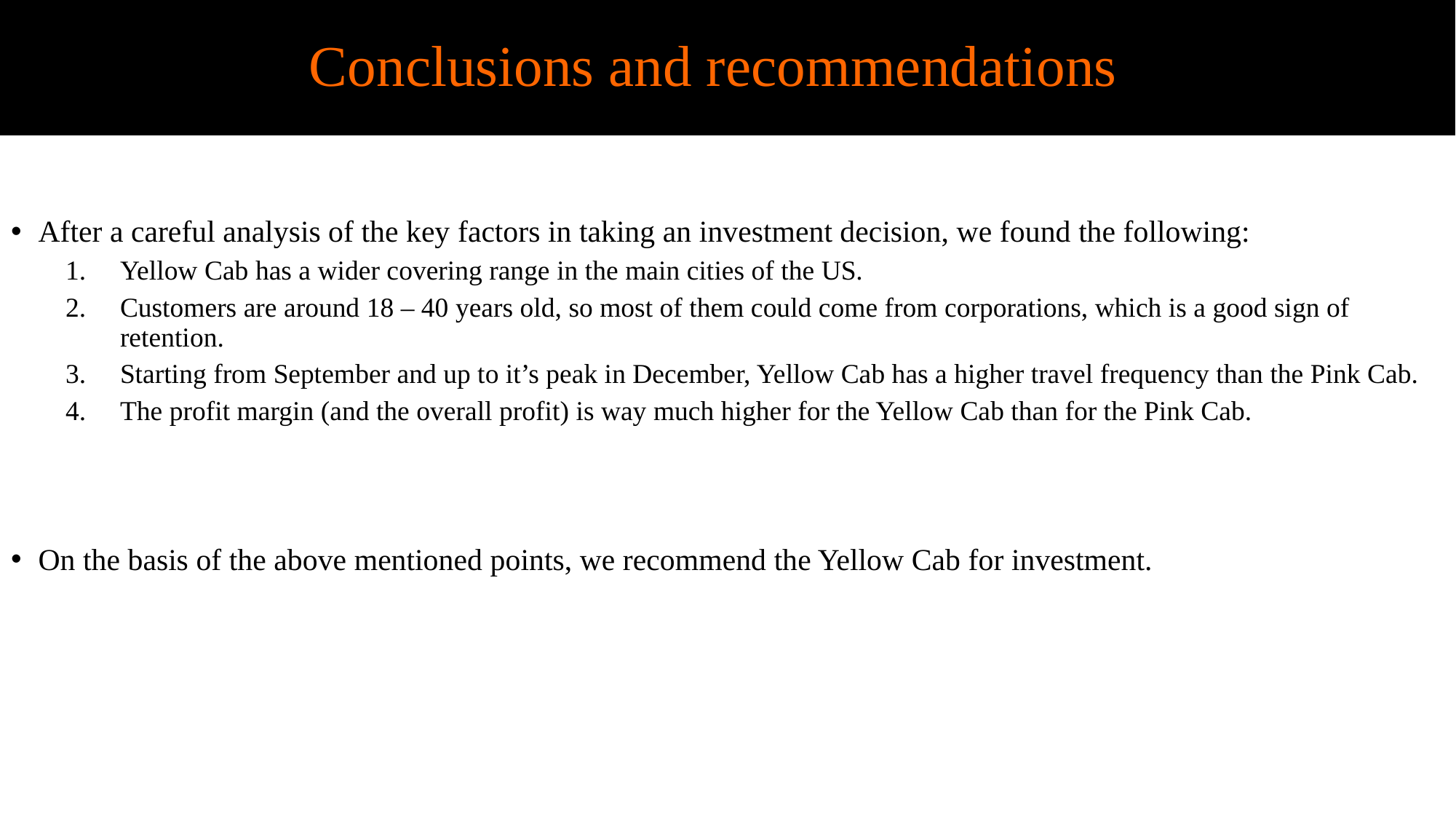

# Conclusions and recommendations

After a careful analysis of the key factors in taking an investment decision, we found the following:
Yellow Cab has a wider covering range in the main cities of the US.
Customers are around 18 – 40 years old, so most of them could come from corporations, which is a good sign of retention.
Starting from September and up to it’s peak in December, Yellow Cab has a higher travel frequency than the Pink Cab.
The profit margin (and the overall profit) is way much higher for the Yellow Cab than for the Pink Cab.

On the basis of the above mentioned points, we recommend the Yellow Cab for investment.